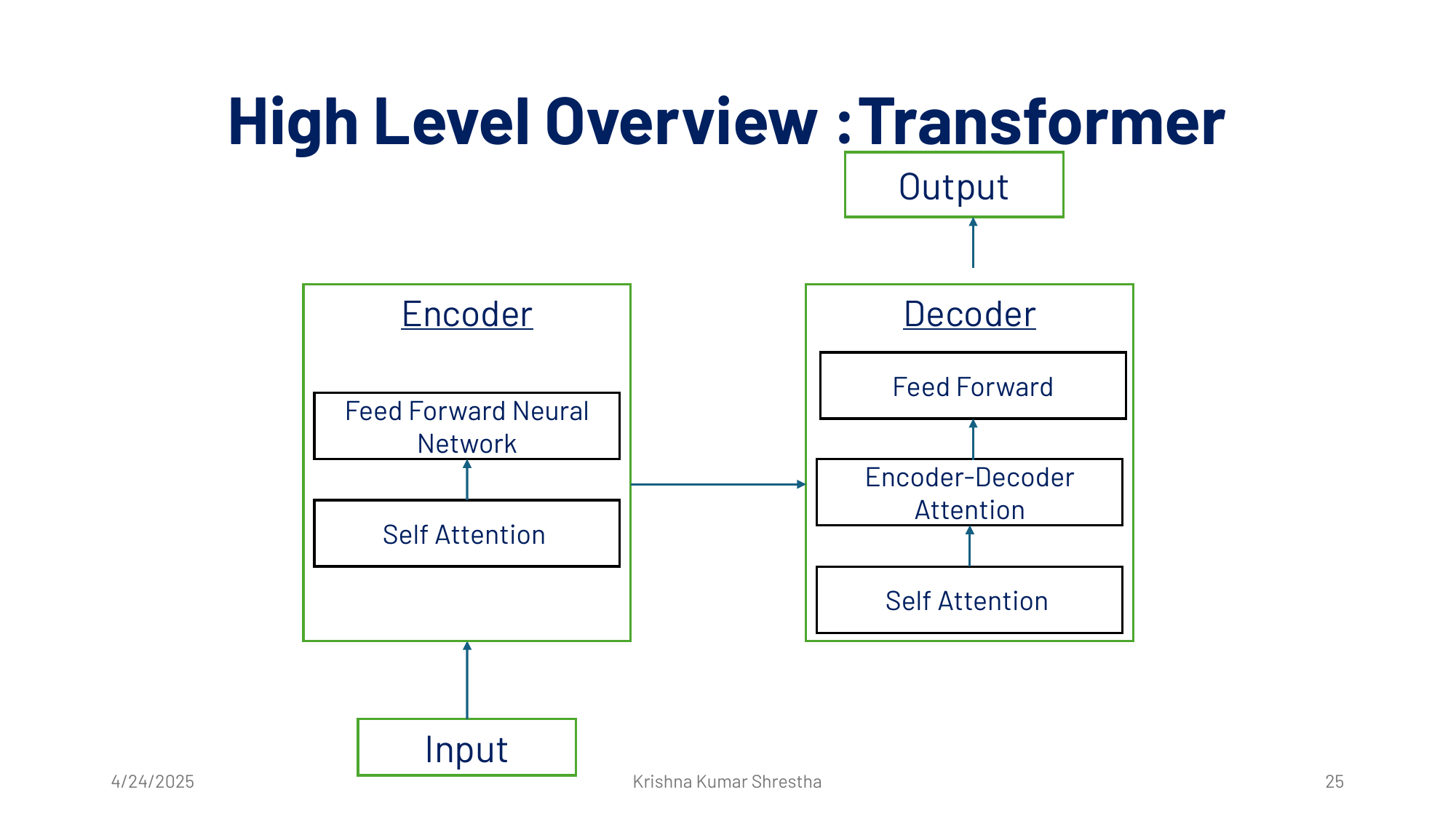

# High Level Overview :Transformer
Output
Encoder
Decoder
Feed Forward
Feed Forward Neural Network
Self Attention
Encoder-Decoder Attention
Self Attention
Input
4/24/2025
Krishna Kumar Shrestha
25